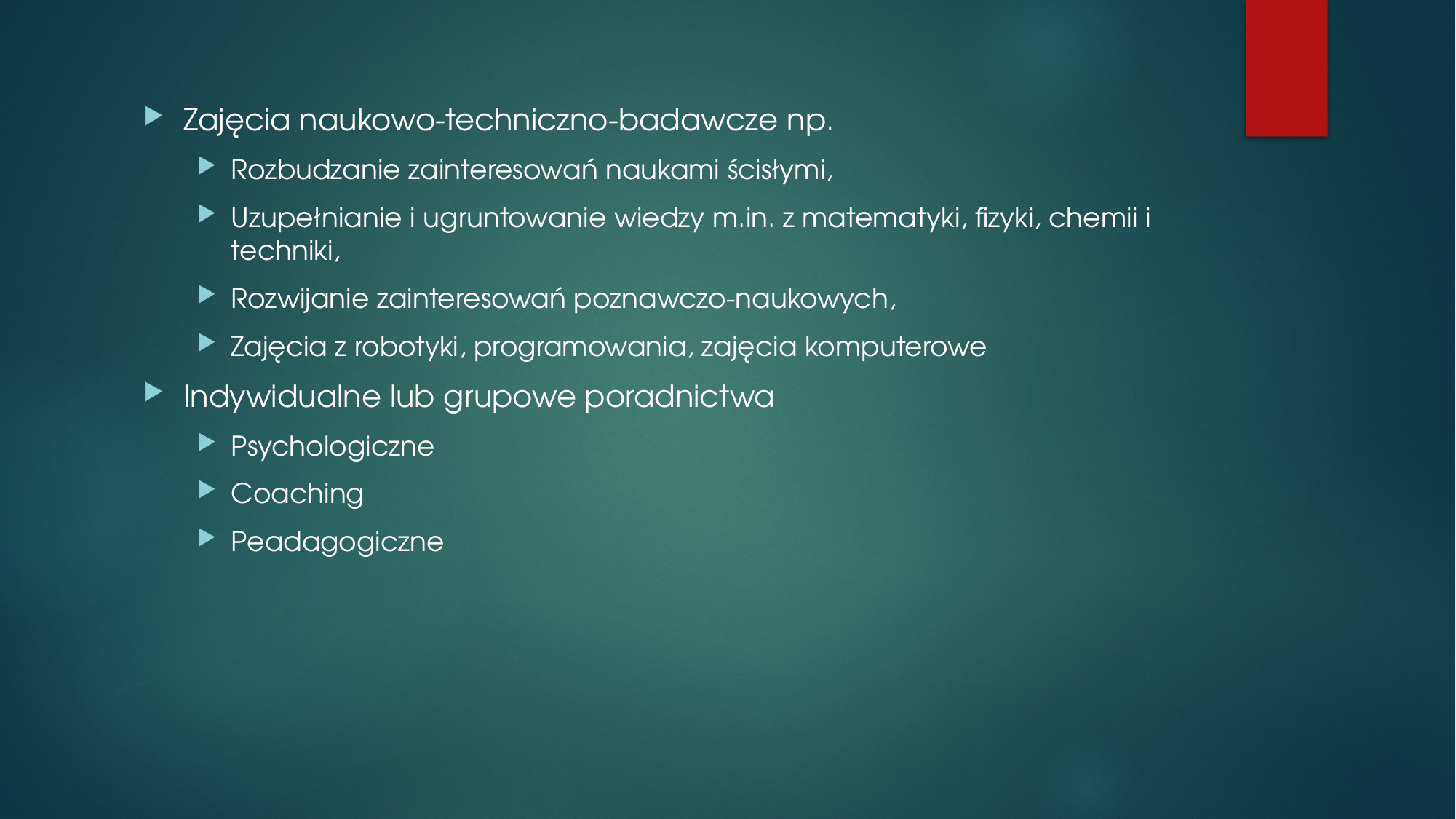

#
Zajęcia naukowo-techniczno-badawcze np.
Rozbudzanie zainteresowań naukami ścisłymi,
Uzupełnianie i ugruntowanie wiedzy m.in. z matematyki, fizyki, chemii i techniki,
Rozwijanie zainteresowań poznawczo-naukowych,
Zajęcia z robotyki, programowania, zajęcia komputerowe
Indywidualne lub grupowe poradnictwa
Psychologiczne
Coaching
Peadagogiczne